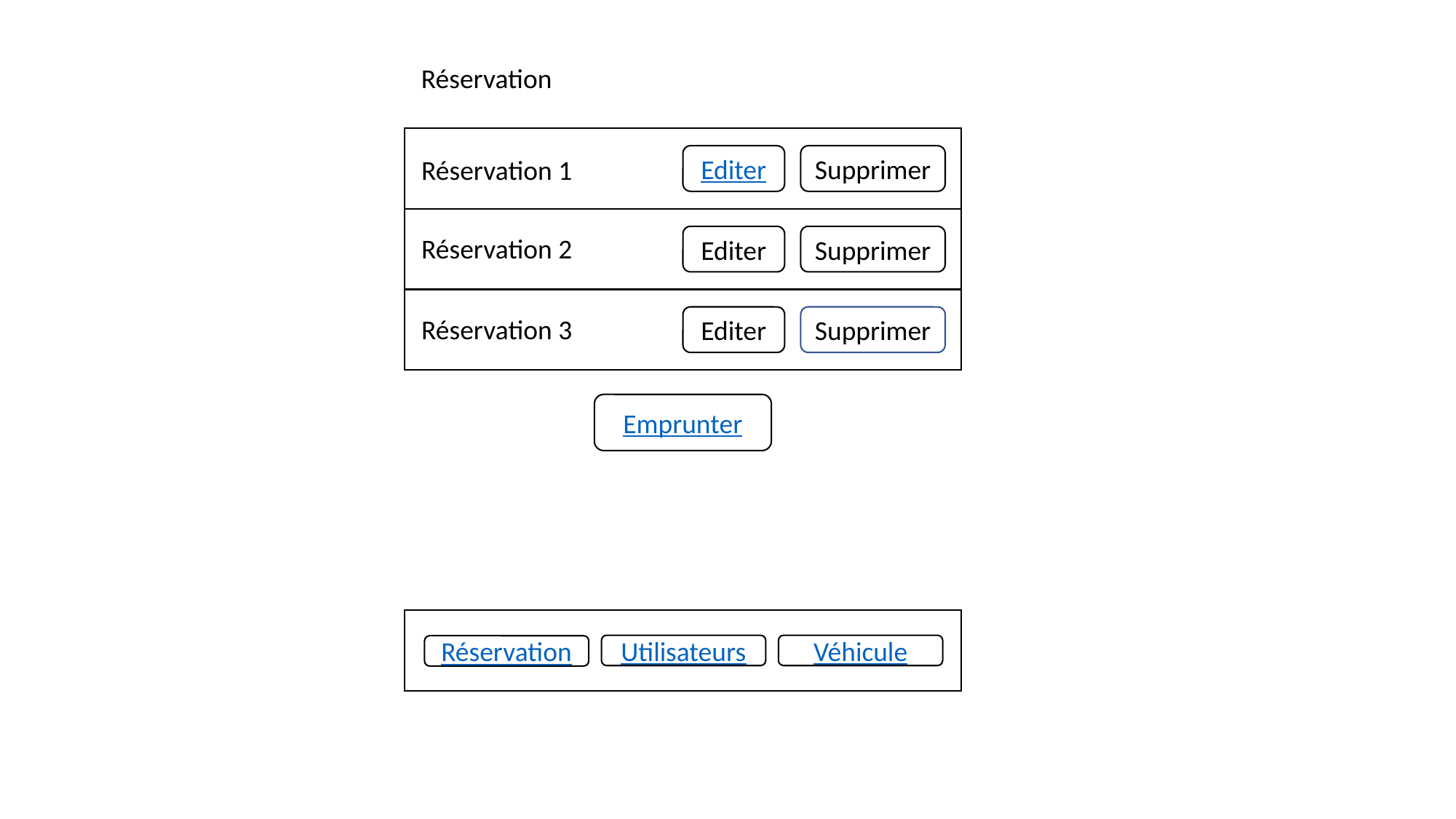

Réservation

Supprimer
Editer
Réservation 1

Réservation 2
Supprimer
Editer

Réservation 3
Supprimer
Editer
Emprunter

Utilisateurs
Véhicule
Réservation